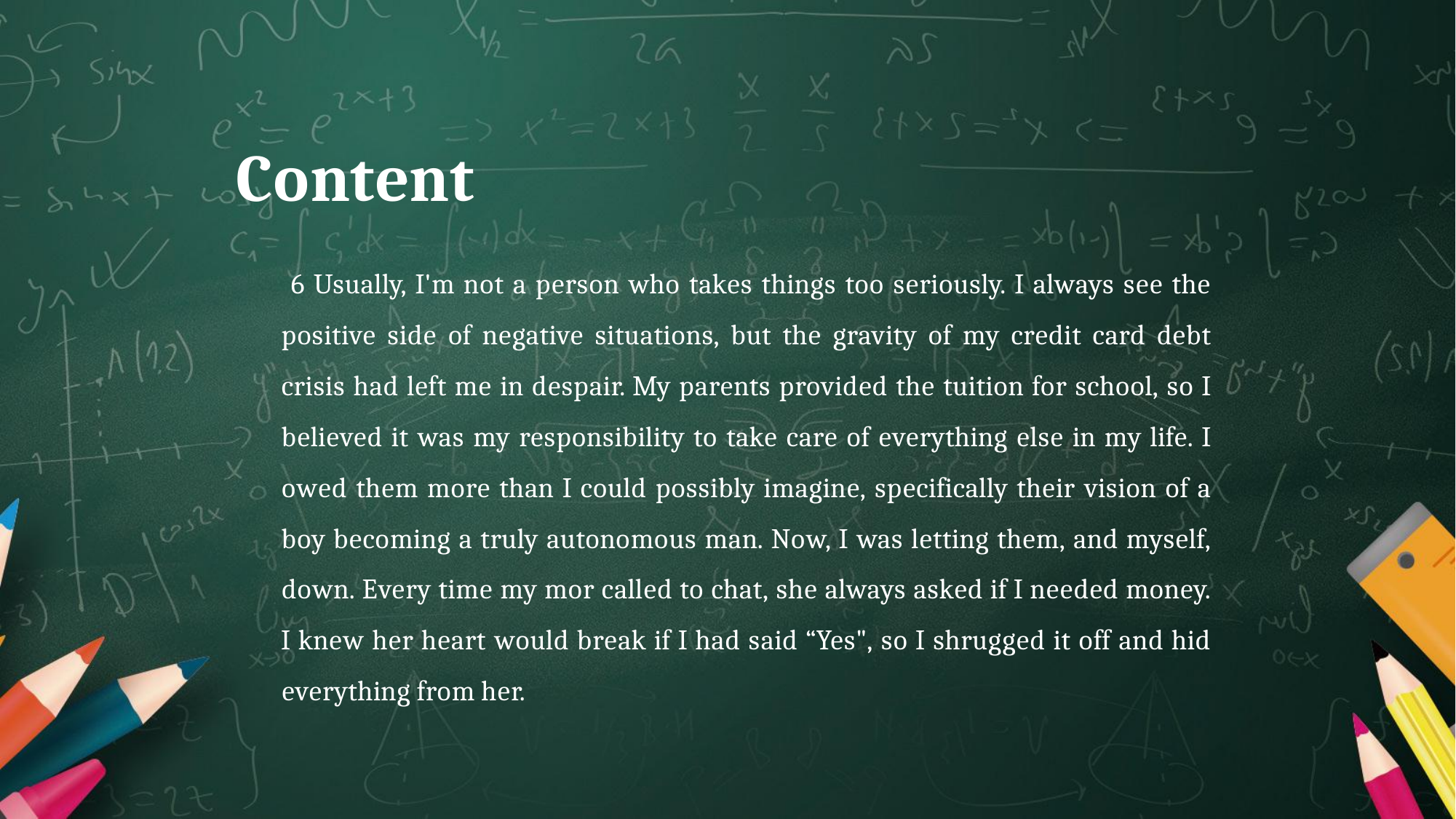

Content
 6 Usually, I'm not a person who takes things too seriously. I always see the positive side of negative situations, but the gravity of my credit card debt crisis had left me in despair. My parents provided the tuition for school, so I believed it was my responsibility to take care of everything else in my life. I owed them more than I could possibly imagine, specifically their vision of a boy becoming a truly autonomous man. Now, I was letting them, and myself, down. Every time my mor called to chat, she always asked if I needed money. I knew her heart would break if I had said “Yes", so I shrugged it off and hid everything from her.